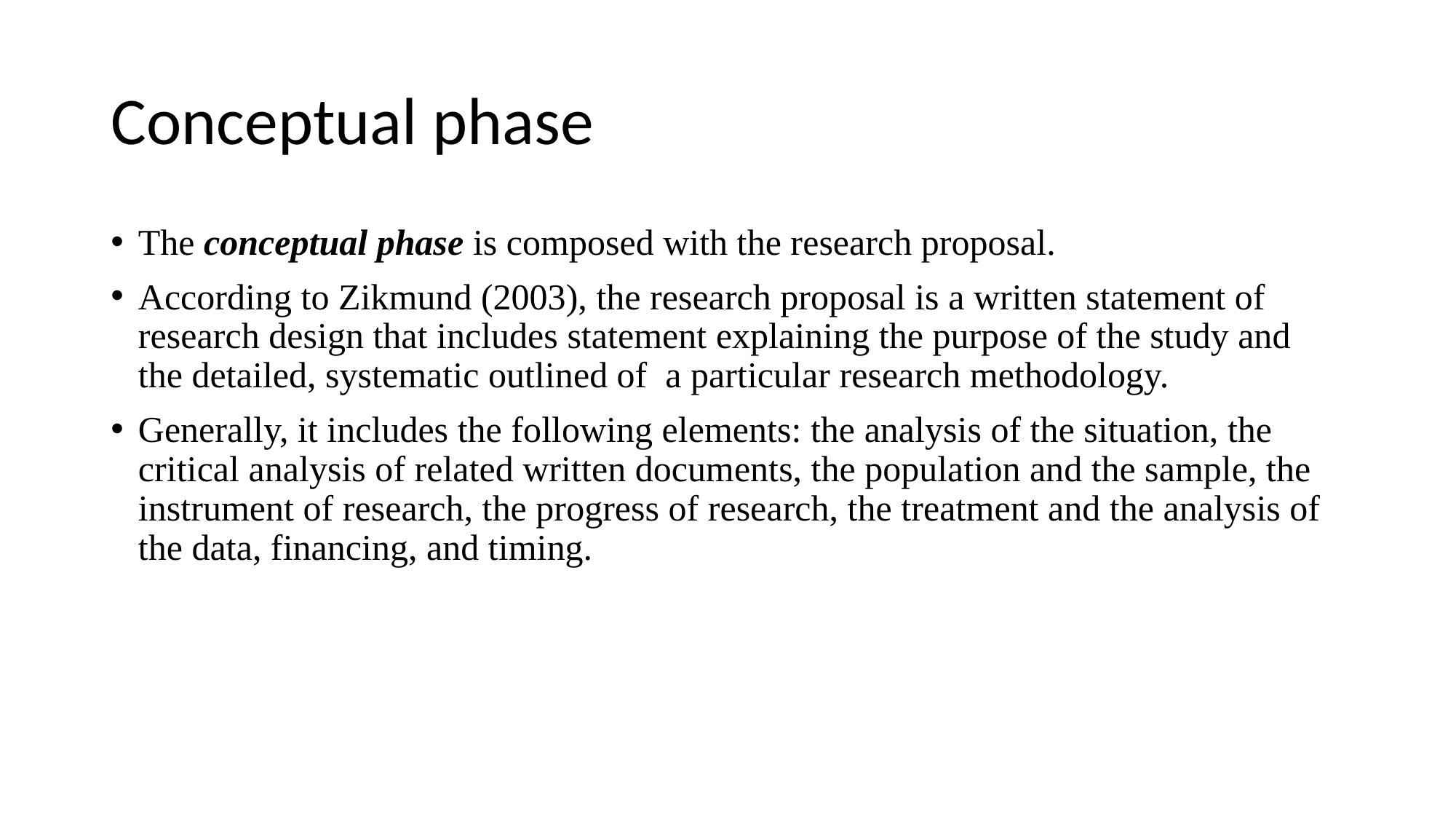

# Conceptual phase
The conceptual phase is composed with the research proposal.
According to Zikmund (2003), the research proposal is a written statement of research design that includes statement explaining the purpose of the study and the detailed, systematic outlined of  a particular research methodology.
Generally, it includes the following elements: the analysis of the situation, the critical analysis of related written documents, the population and the sample, the instrument of research, the progress of research, the treatment and the analysis of the data, financing, and timing.